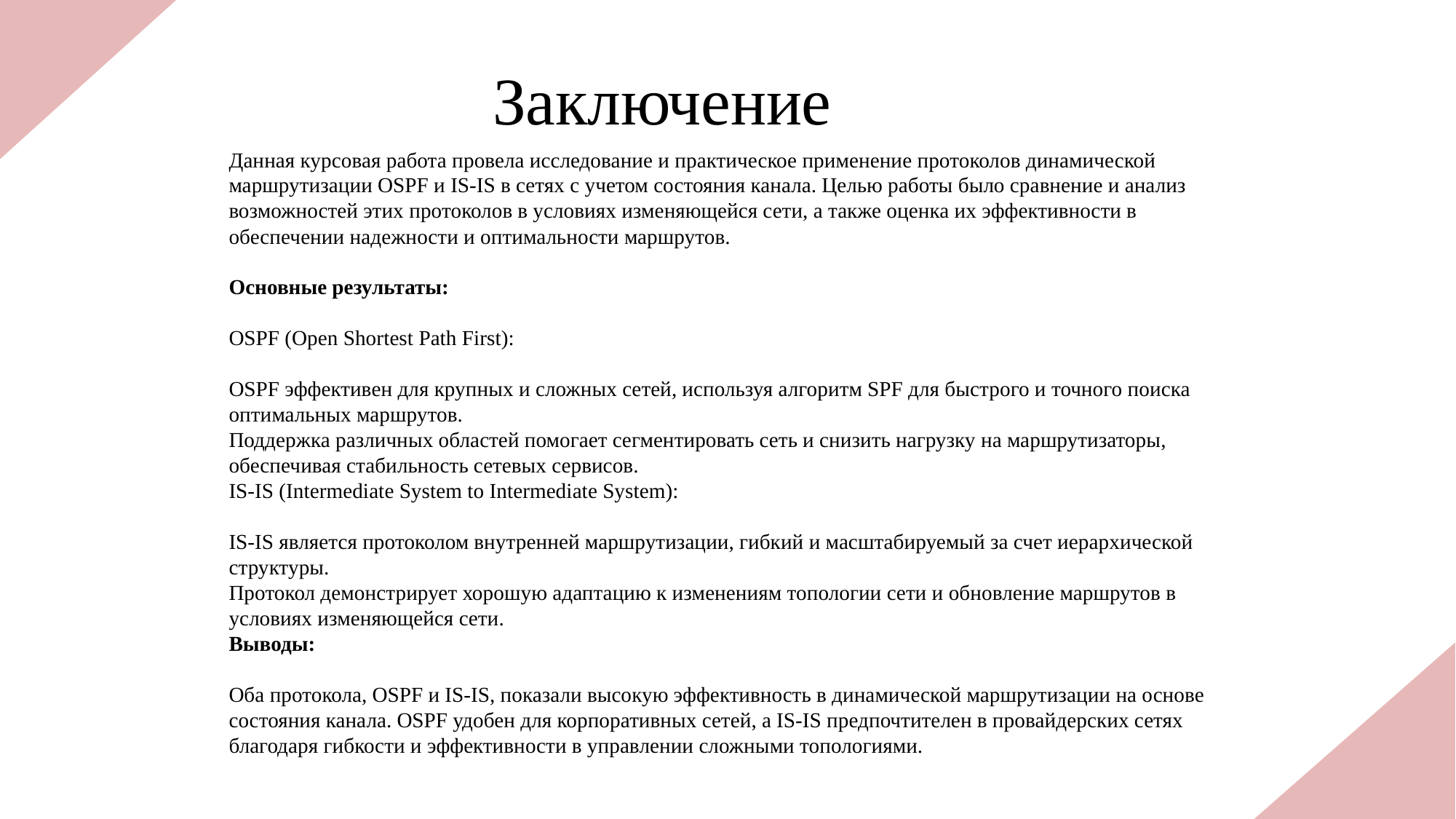

# Заключение
Данная курсовая работа провела исследование и практическое применение протоколов динамической маршрутизации OSPF и IS-IS в сетях с учетом состояния канала. Целью работы было сравнение и анализ возможностей этих протоколов в условиях изменяющейся сети, а также оценка их эффективности в обеспечении надежности и оптимальности маршрутов.

Основные результаты:

OSPF (Open Shortest Path First):

OSPF эффективен для крупных и сложных сетей, используя алгоритм SPF для быстрого и точного поиска оптимальных маршрутов.
Поддержка различных областей помогает сегментировать сеть и снизить нагрузку на маршрутизаторы, обеспечивая стабильность сетевых сервисов.
IS-IS (Intermediate System to Intermediate System):

IS-IS является протоколом внутренней маршрутизации, гибкий и масштабируемый за счет иерархической структуры.
Протокол демонстрирует хорошую адаптацию к изменениям топологии сети и обновление маршрутов в условиях изменяющейся сети.
Выводы:

Оба протокола, OSPF и IS-IS, показали высокую эффективность в динамической маршрутизации на основе состояния канала. OSPF удобен для корпоративных сетей, а IS-IS предпочтителен в провайдерских сетях благодаря гибкости и эффективности в управлении сложными топологиями.